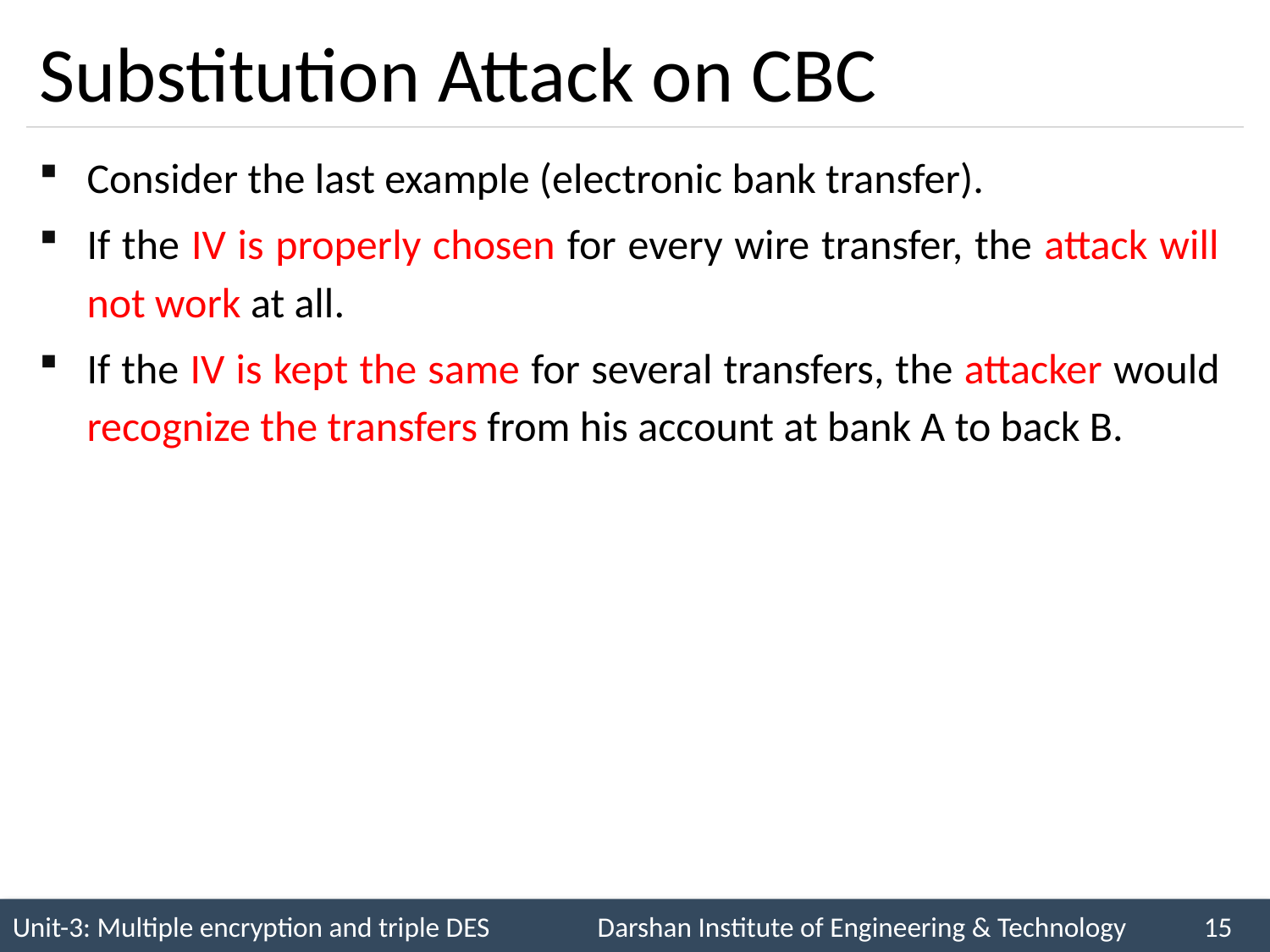

# Substitution Attack on CBC
Consider the last example (electronic bank transfer).
If the IV is properly chosen for every wire transfer, the attack will  not work at all.
If the IV is kept the same for several transfers, the attacker would  recognize the transfers from his account at bank A to back B.